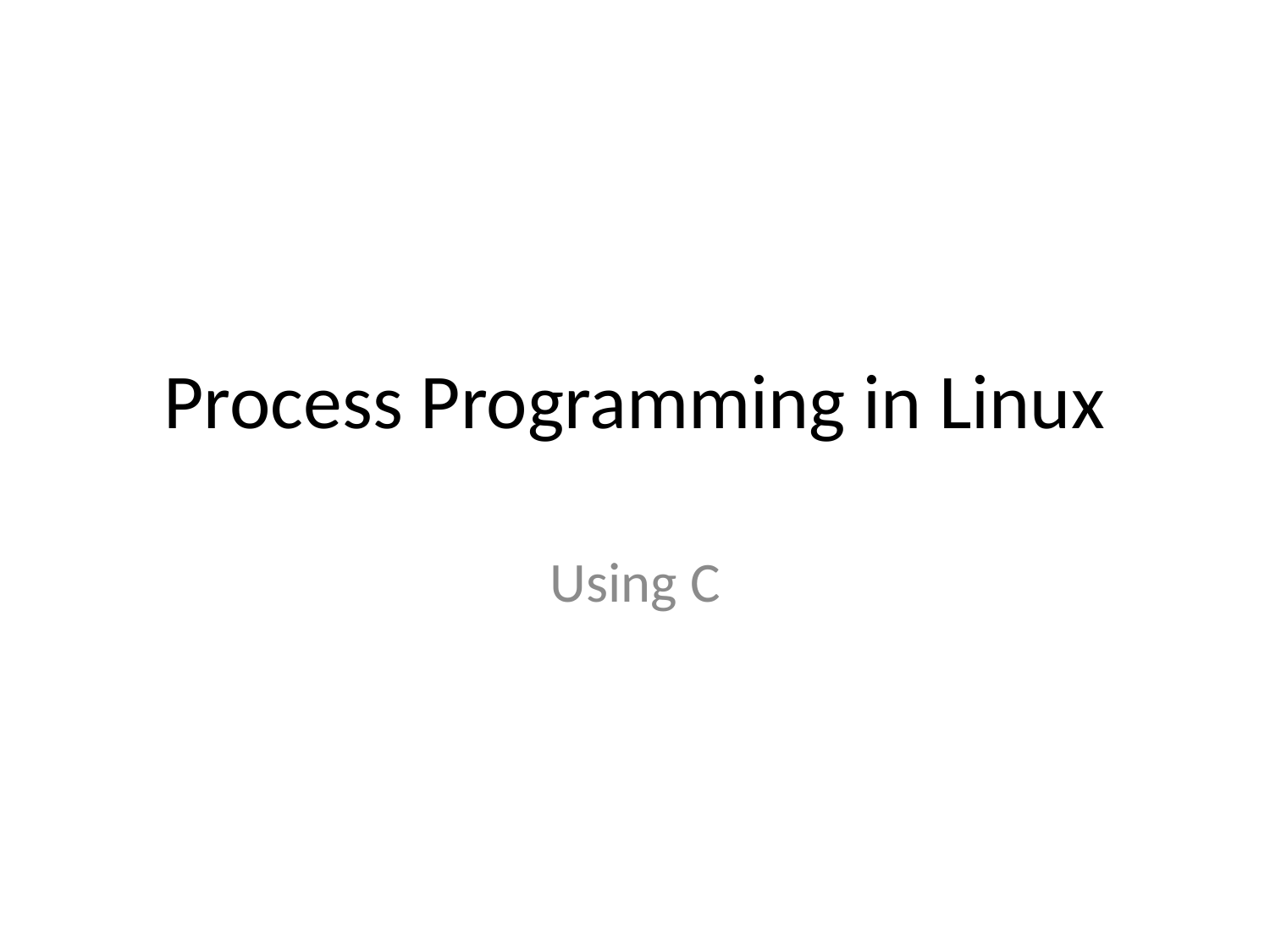

# Process Programming in Linux
Using C